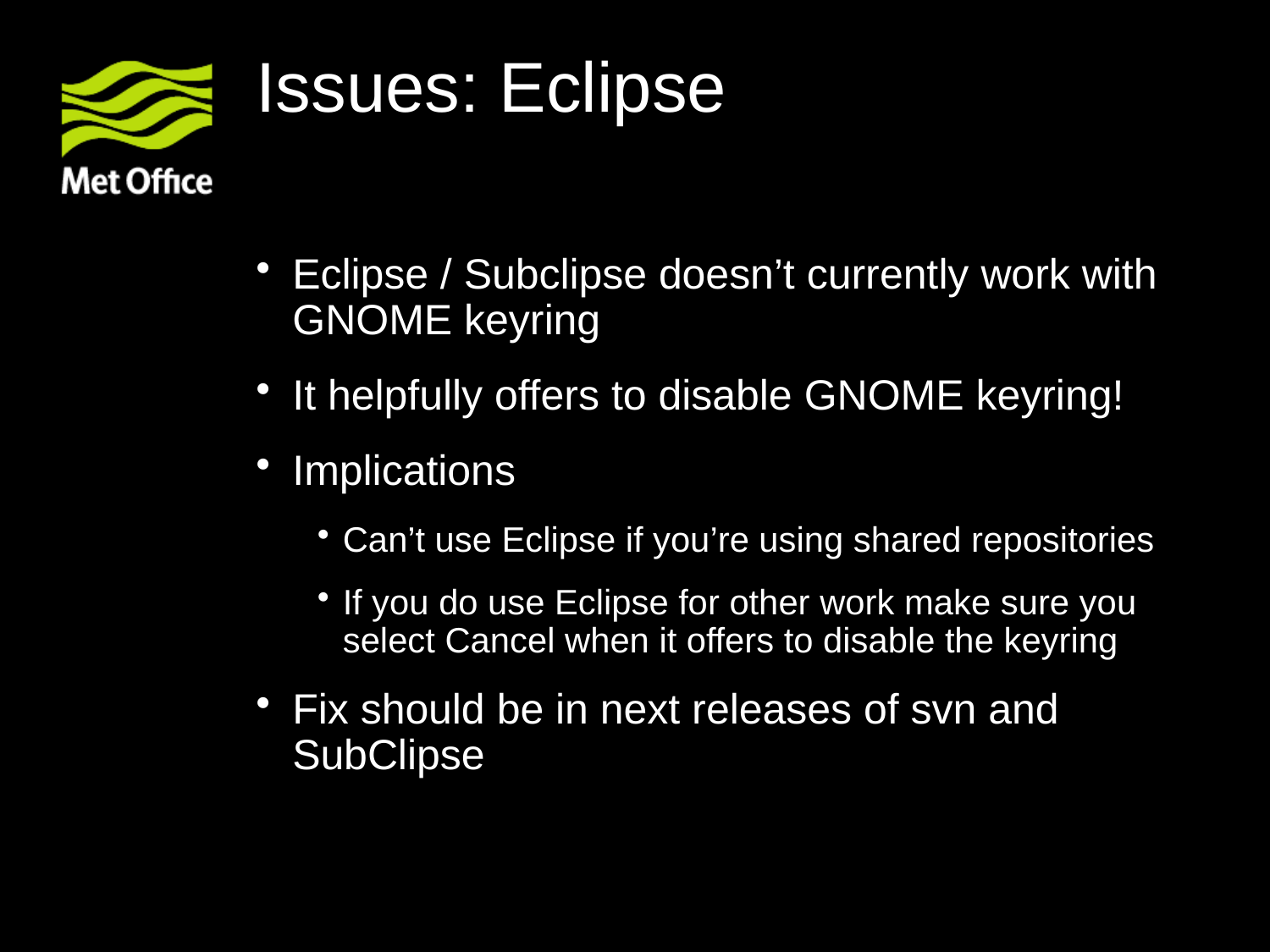

# Issues: Eclipse
Eclipse / Subclipse doesn’t currently work with GNOME keyring
It helpfully offers to disable GNOME keyring!
Implications
Can’t use Eclipse if you’re using shared repositories
If you do use Eclipse for other work make sure you select Cancel when it offers to disable the keyring
Fix should be in next releases of svn and SubClipse